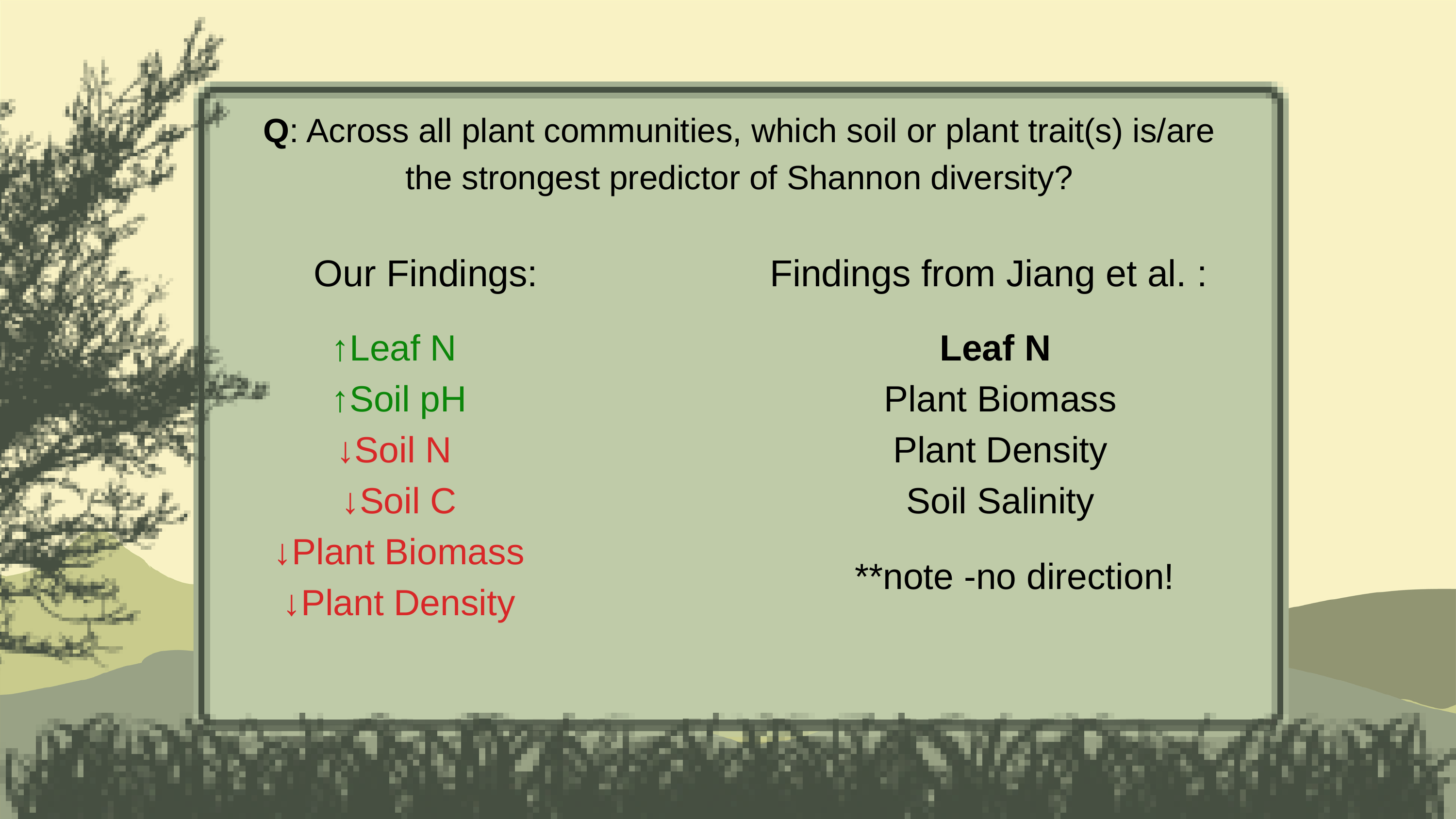

Q: Across all plant communities, which soil or plant trait(s) is/are the strongest predictor of Shannon diversity?

Our Findings:

 Findings from Jiang et al. :
↑Leaf N
↑Soil pH
↓Soil N
↓Soil C
↓Plant Biomass
↓Plant Density
Leaf N
Plant Biomass
Plant Density
Soil Salinity
**note -no direction!